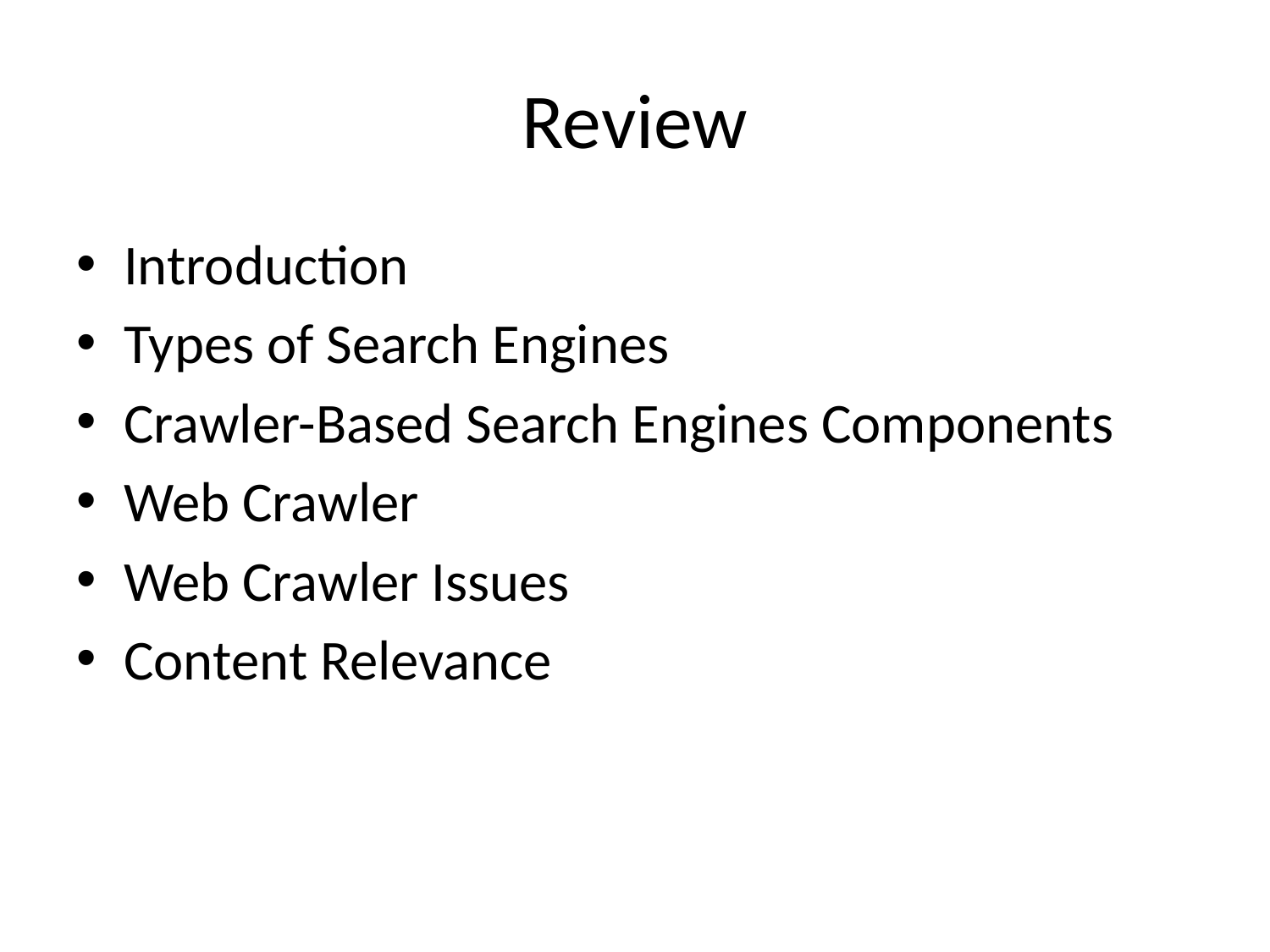

# Review
Introduction
Types of Search Engines
Crawler-Based Search Engines Components
Web Crawler
Web Crawler Issues
Content Relevance